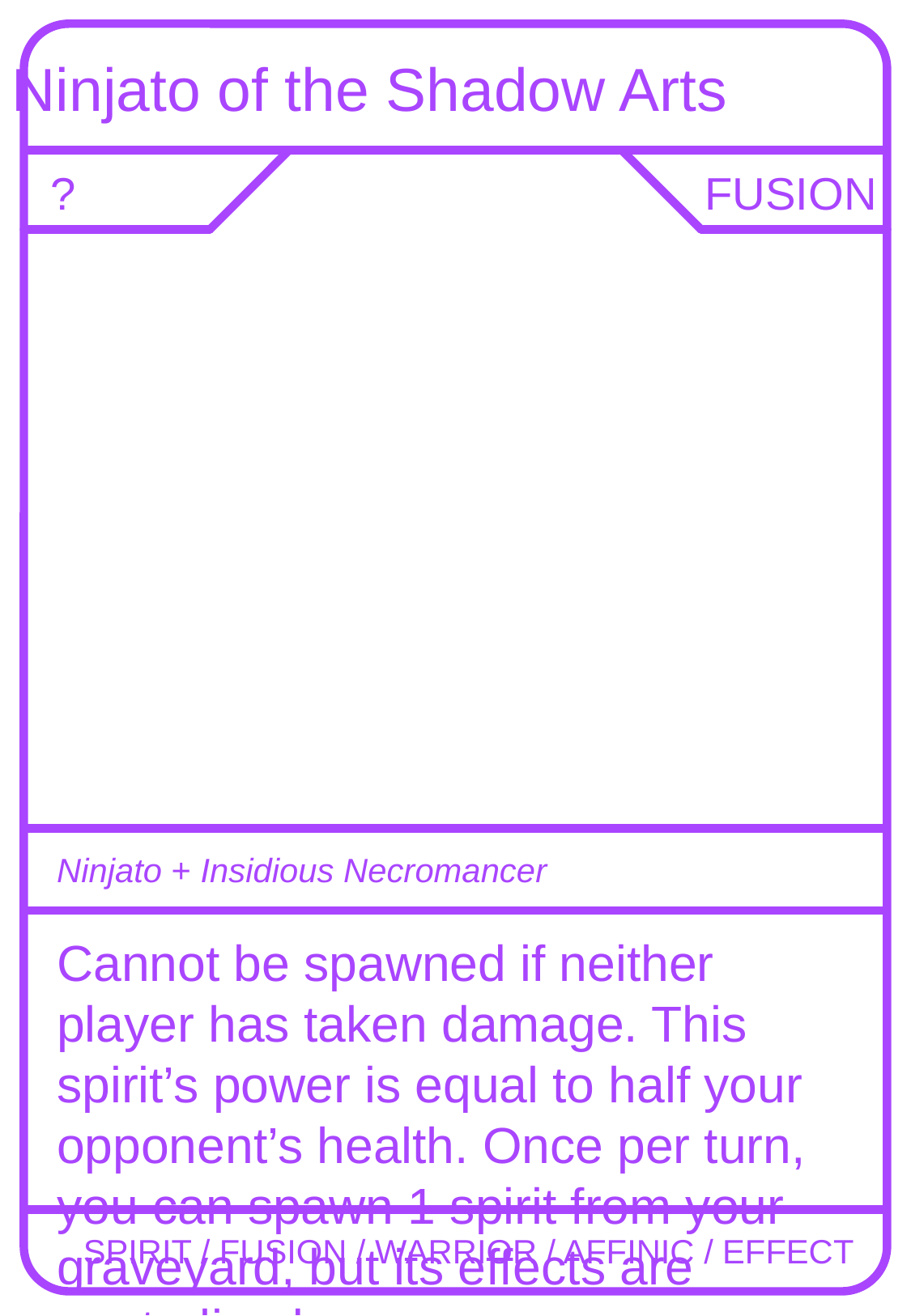

Ninjato of the Shadow Arts
?
FUSION
Ninjato + Insidious Necromancer
Cannot be spawned if neither player has taken damage. This spirit’s power is equal to half your opponent’s health. Once per turn, you can spawn 1 spirit from your graveyard, but its effects are neutralised.
SPIRIT / FUSION / WARRIOR / AFFINIC / EFFECT